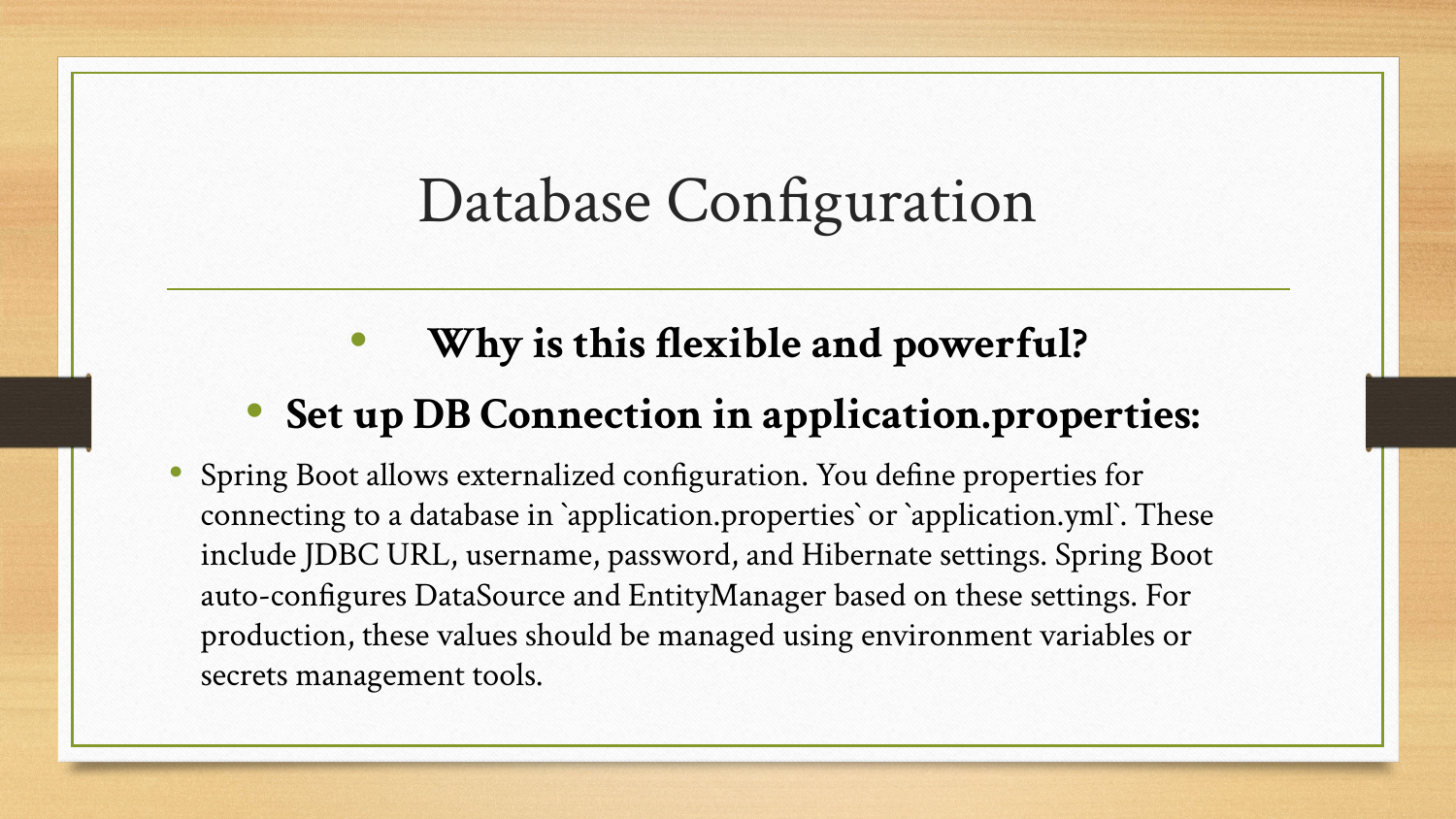

# Database Configuration
   Why is this flexible and powerful?
Set up DB Connection in application.properties:
Spring Boot allows externalized configuration. You define properties for connecting to a database in `application.properties` or `application.yml`. These include JDBC URL, username, password, and Hibernate settings. Spring Boot auto-configures DataSource and EntityManager based on these settings. For production, these values should be managed using environment variables or secrets management tools.